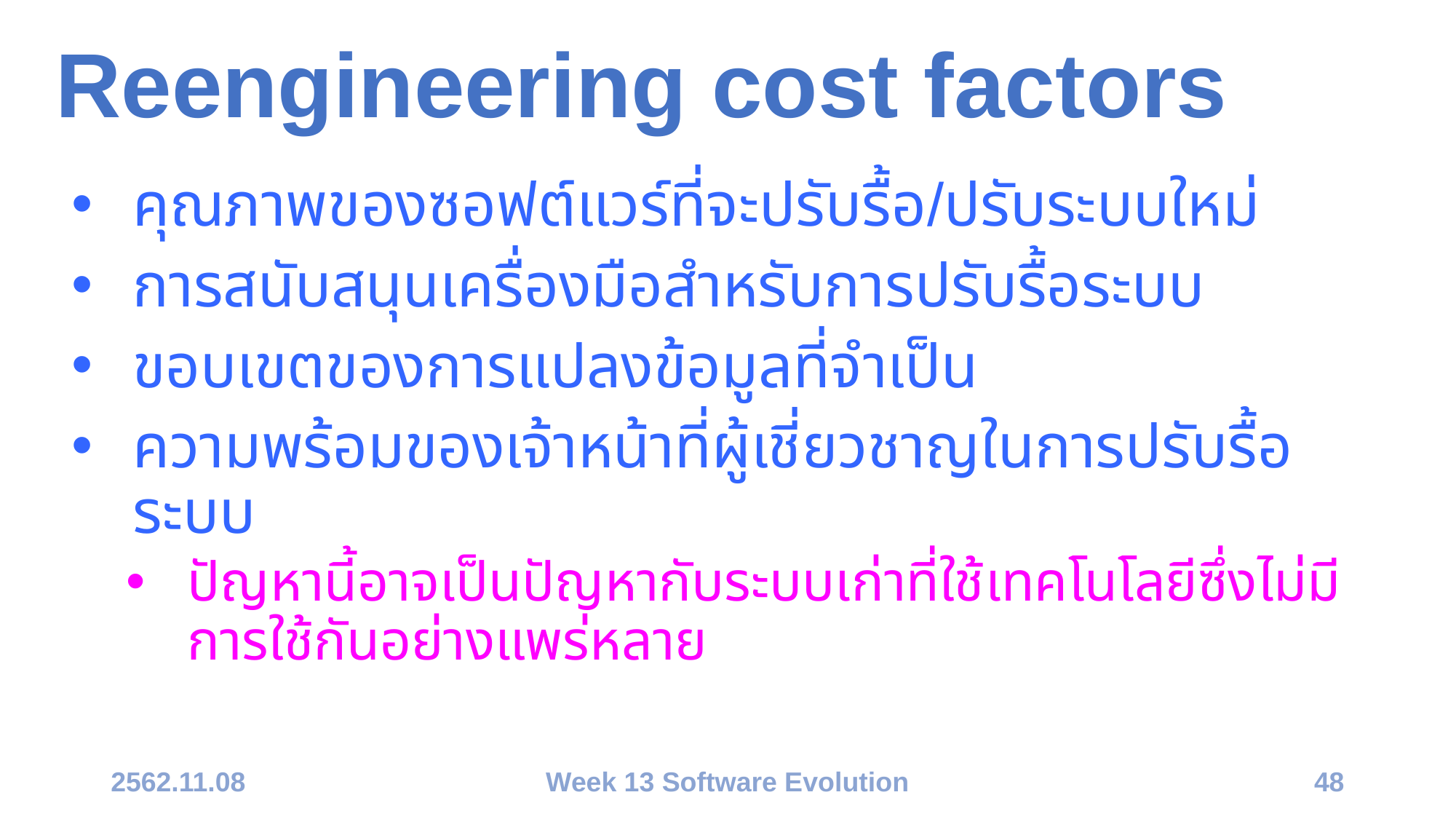

# Reengineering cost factors
คุณภาพของซอฟต์แวร์ที่จะปรับรื้อ/ปรับระบบใหม่
การสนับสนุนเครื่องมือสำหรับการปรับรื้อระบบ
ขอบเขตของการแปลงข้อมูลที่จำเป็น
ความพร้อมของเจ้าหน้าที่ผู้เชี่ยวชาญในการปรับรื้อระบบ
ปัญหานี้อาจเป็นปัญหากับระบบเก่าที่ใช้เทคโนโลยีซึ่งไม่มีการใช้กันอย่างแพร่หลาย
2562.11.08
Week 13 Software Evolution
48